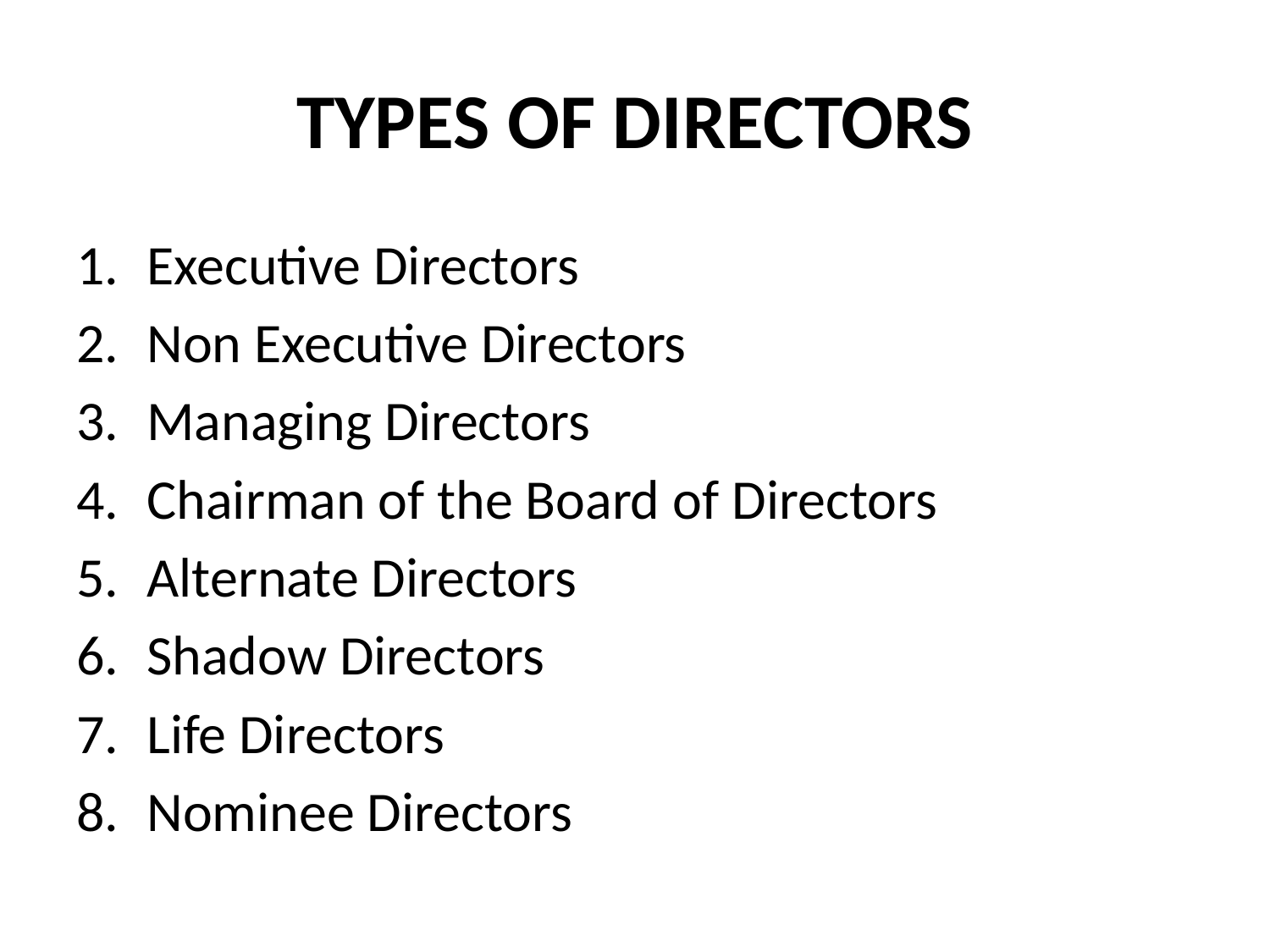

# TYPES OF DIRECTORS
Executive Directors
Non Executive Directors
Managing Directors
Chairman of the Board of Directors
Alternate Directors
Shadow Directors
Life Directors
Nominee Directors